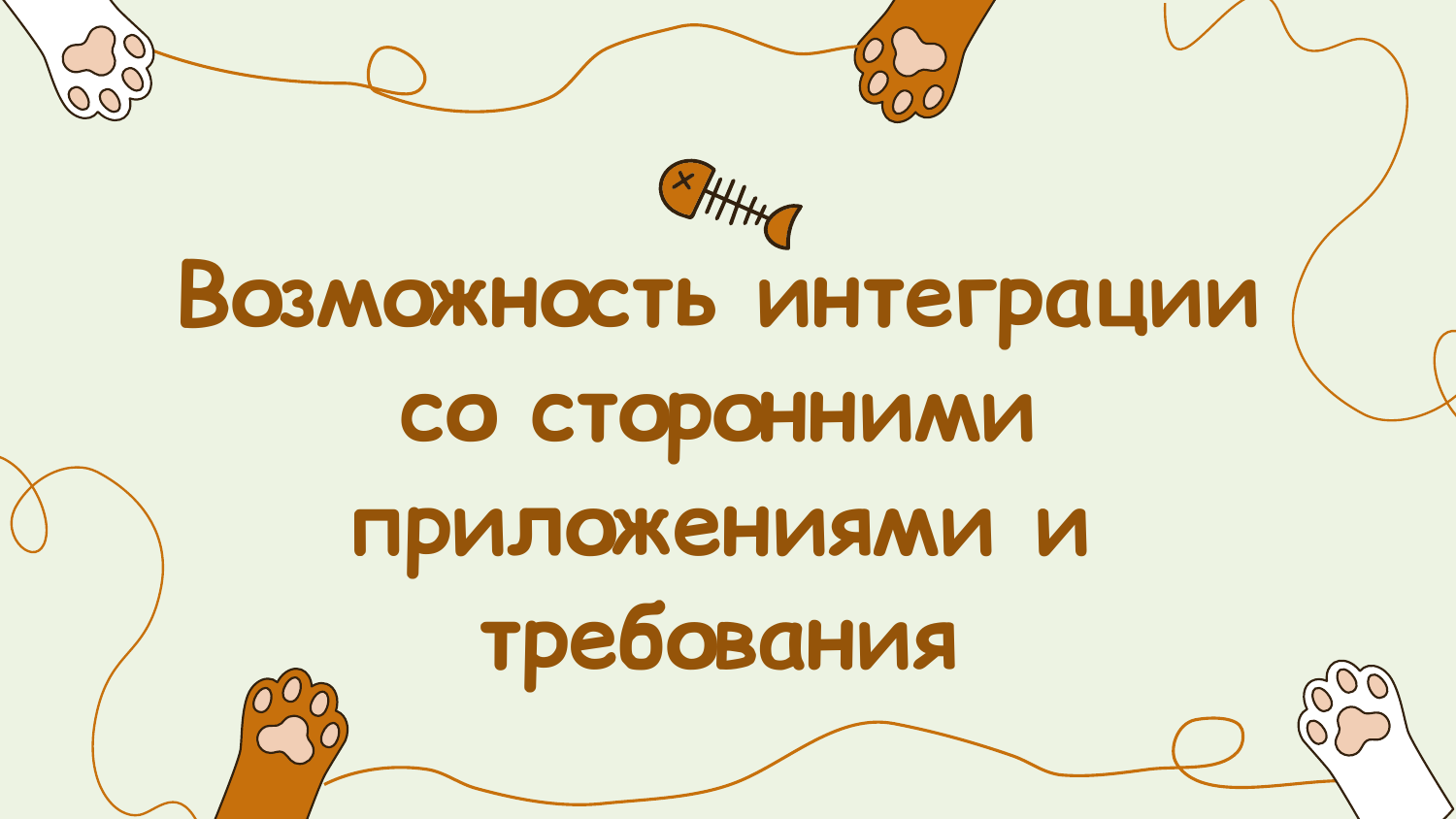

# Возможность интеграции со сторонними приложениями и требования